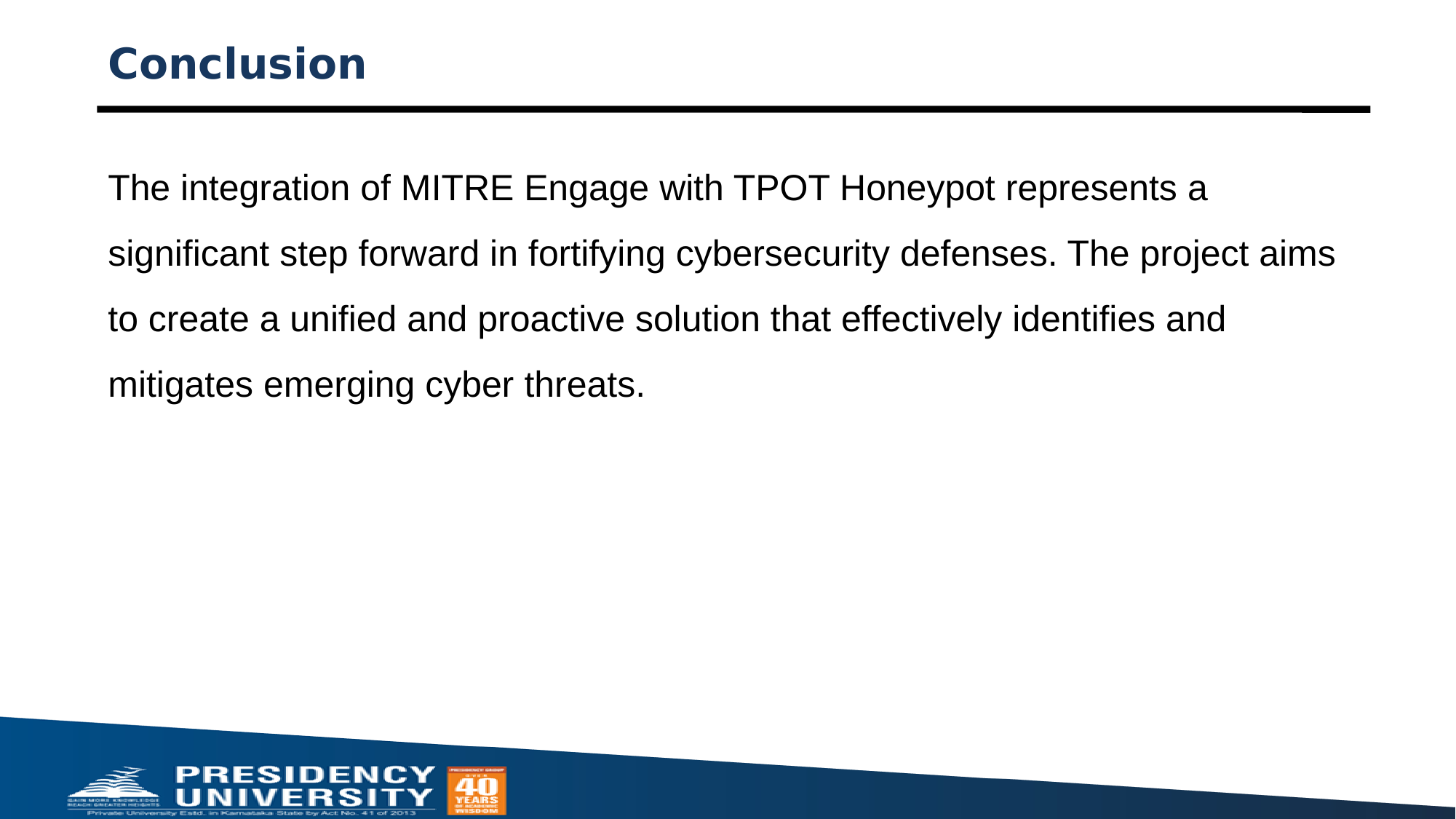

# Conclusion
The integration of MITRE Engage with TPOT Honeypot represents a significant step forward in fortifying cybersecurity defenses. The project aims to create a unified and proactive solution that effectively identifies and mitigates emerging cyber threats.